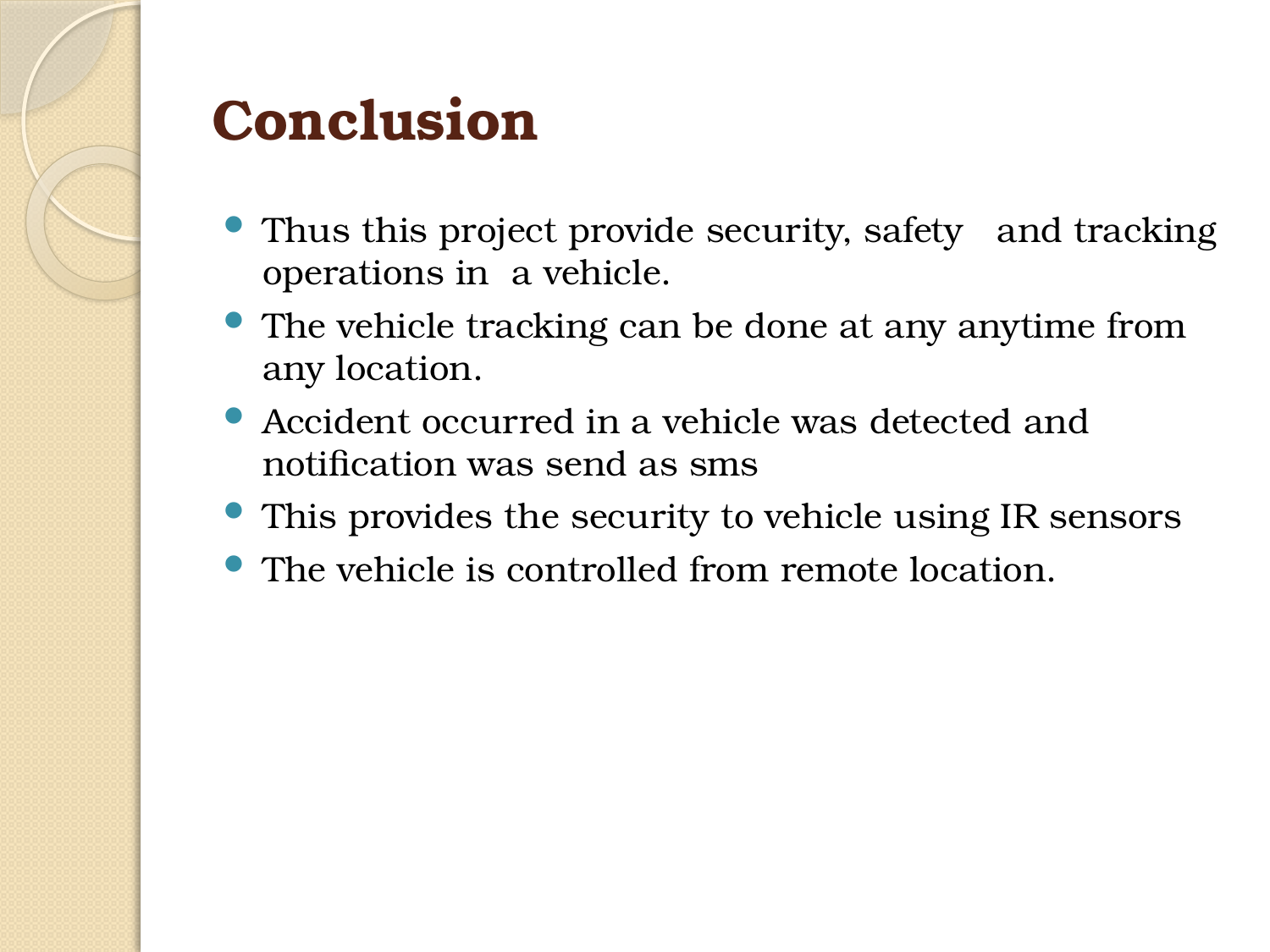

# Conclusion
Thus this project provide security, safety   and tracking operations in  a vehicle.
The vehicle tracking can be done at any anytime from any location.
Accident occurred in a vehicle was detected and notification was send as sms
This provides the security to vehicle using IR sensors
The vehicle is controlled from remote location.